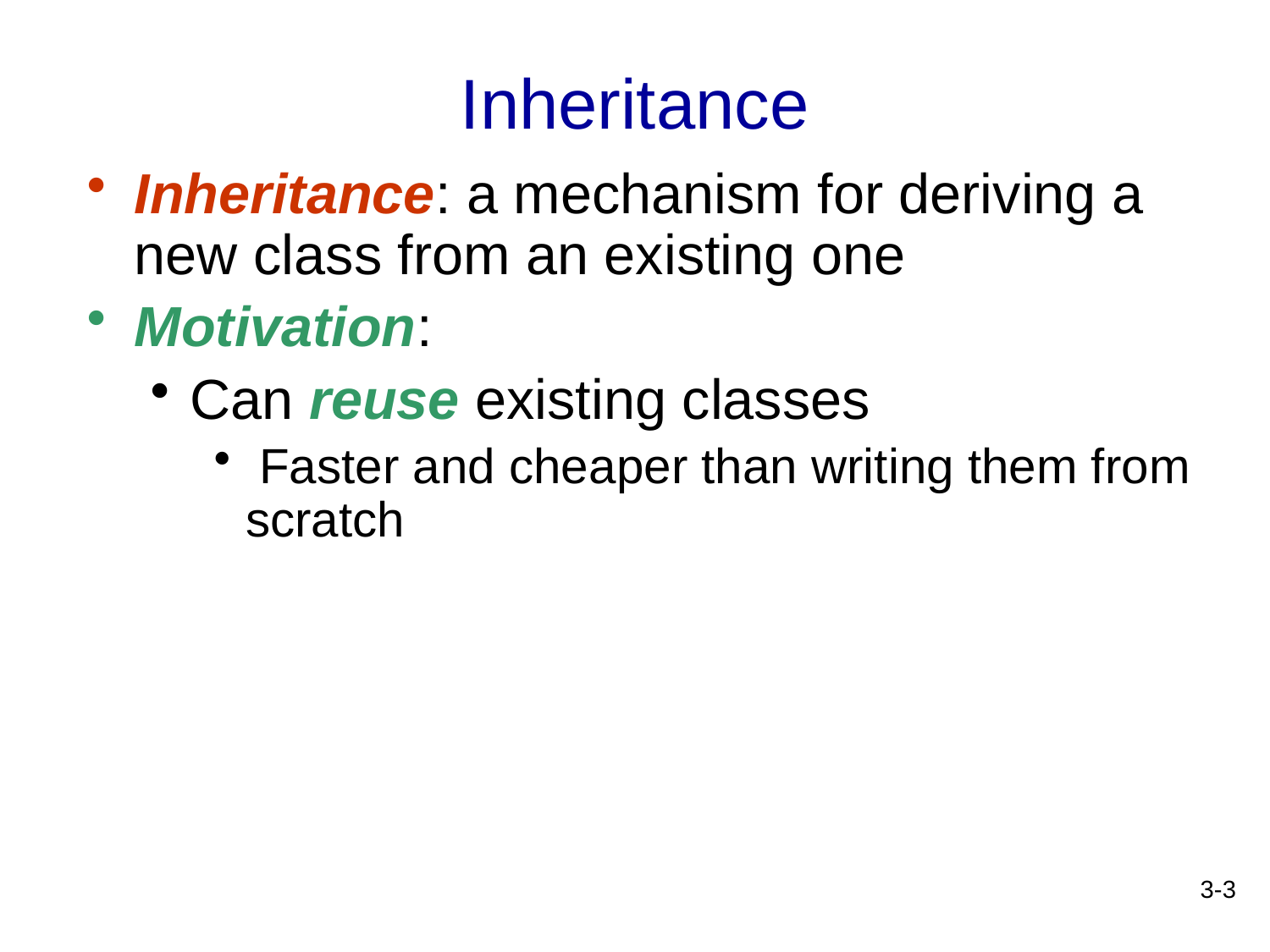

# Inheritance
Inheritance: a mechanism for deriving a new class from an existing one
Motivation:
Can reuse existing classes
 Faster and cheaper than writing them from scratch
3-3